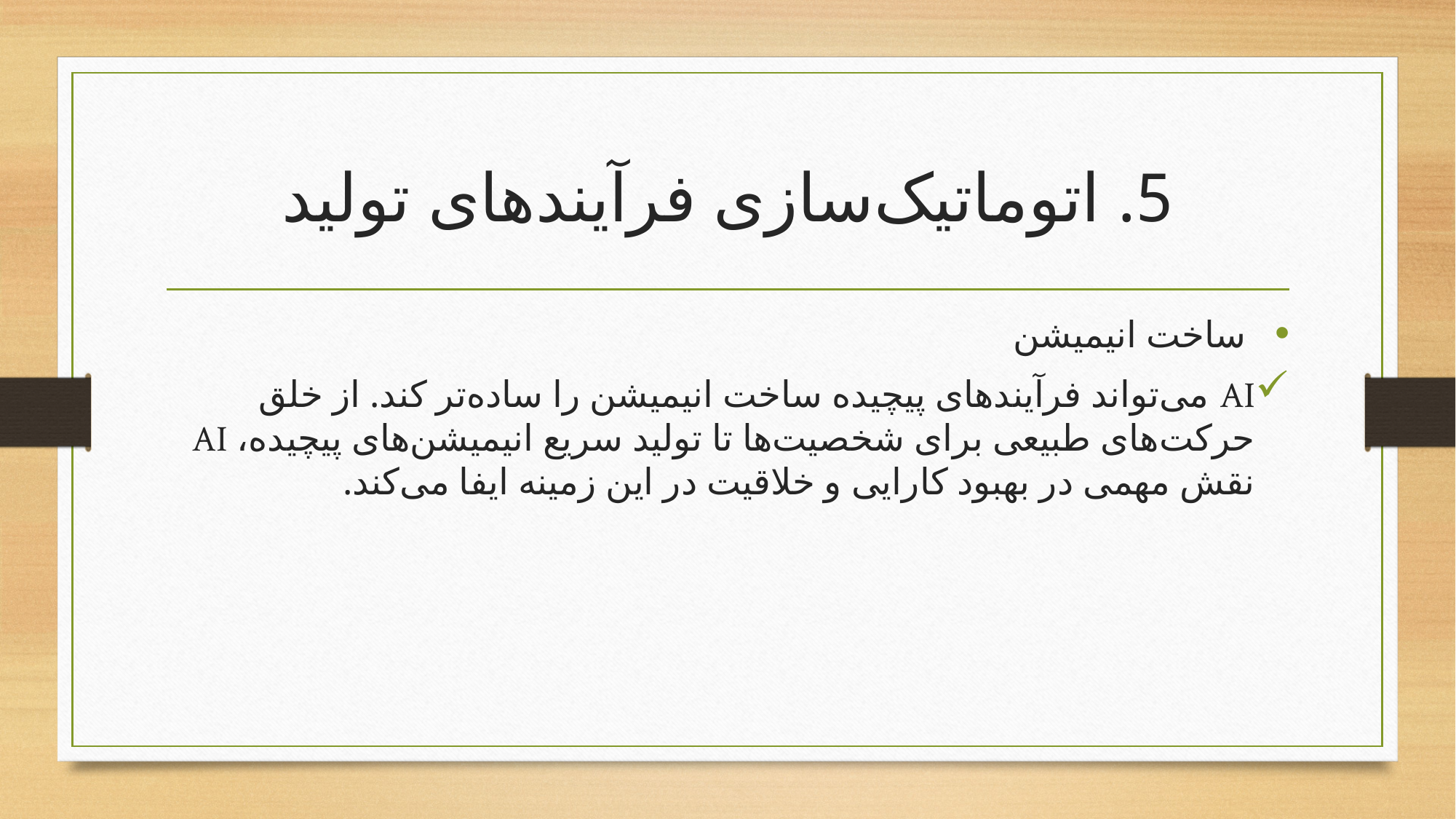

# 5. اتوماتیک‌سازی فرآیندهای تولید
 ساخت انیمیشن
AI می‌تواند فرآیندهای پیچیده ساخت انیمیشن را ساده‌تر کند. از خلق حرکت‌های طبیعی برای شخصیت‌ها تا تولید سریع انیمیشن‌های پیچیده، AI نقش مهمی در بهبود کارایی و خلاقیت در این زمینه ایفا می‌کند.